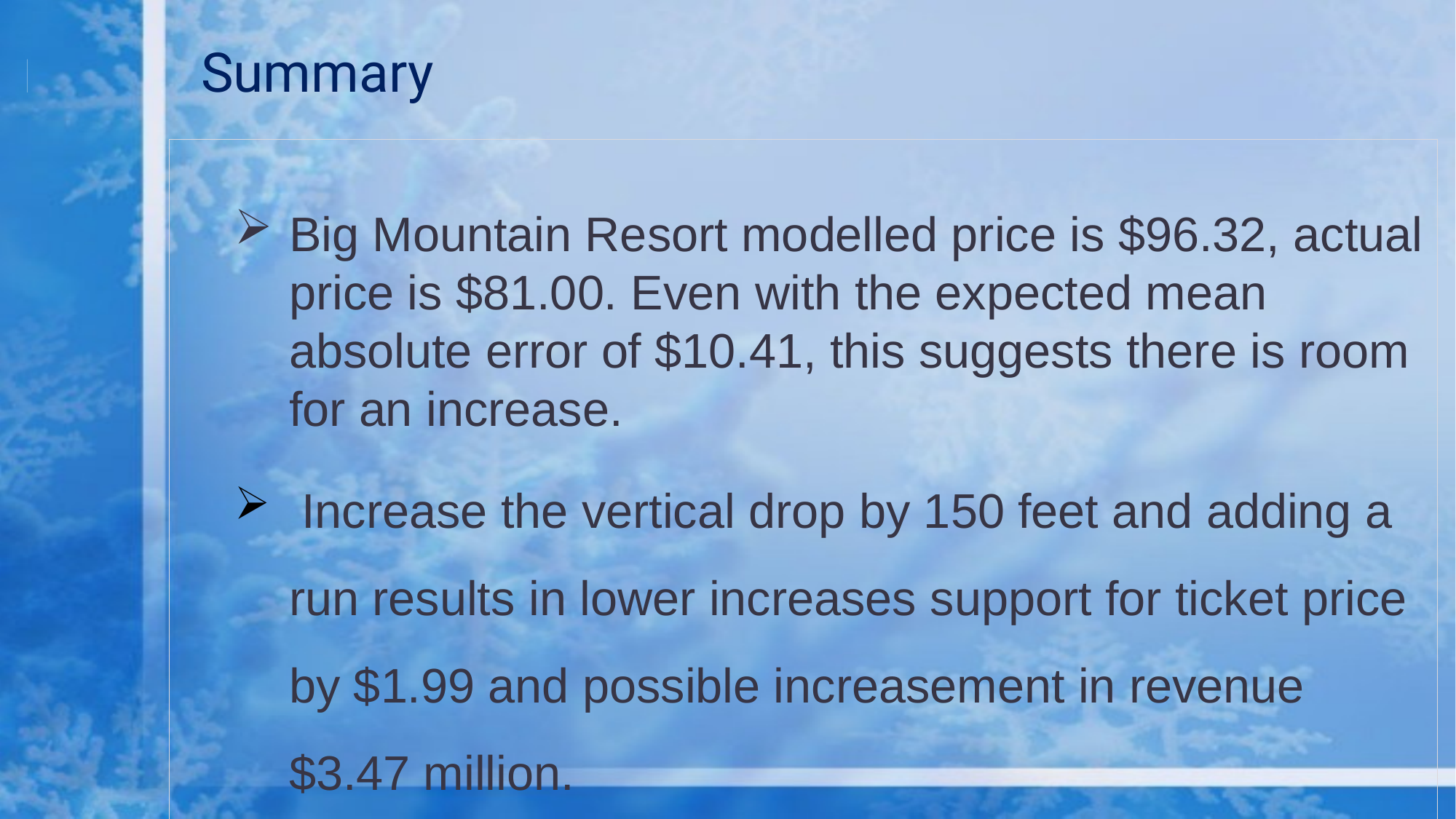

# Summary

Big Mountain Resort modelled price is $96.32, actual price is $81.00. Even with the expected mean absolute error of $10.41, this suggests there is room for an increase.

 Increase the vertical drop by 150 feet and adding a run results in lower increases support for ticket price by $1.99 and possible increasement in revenue $3.47 million.